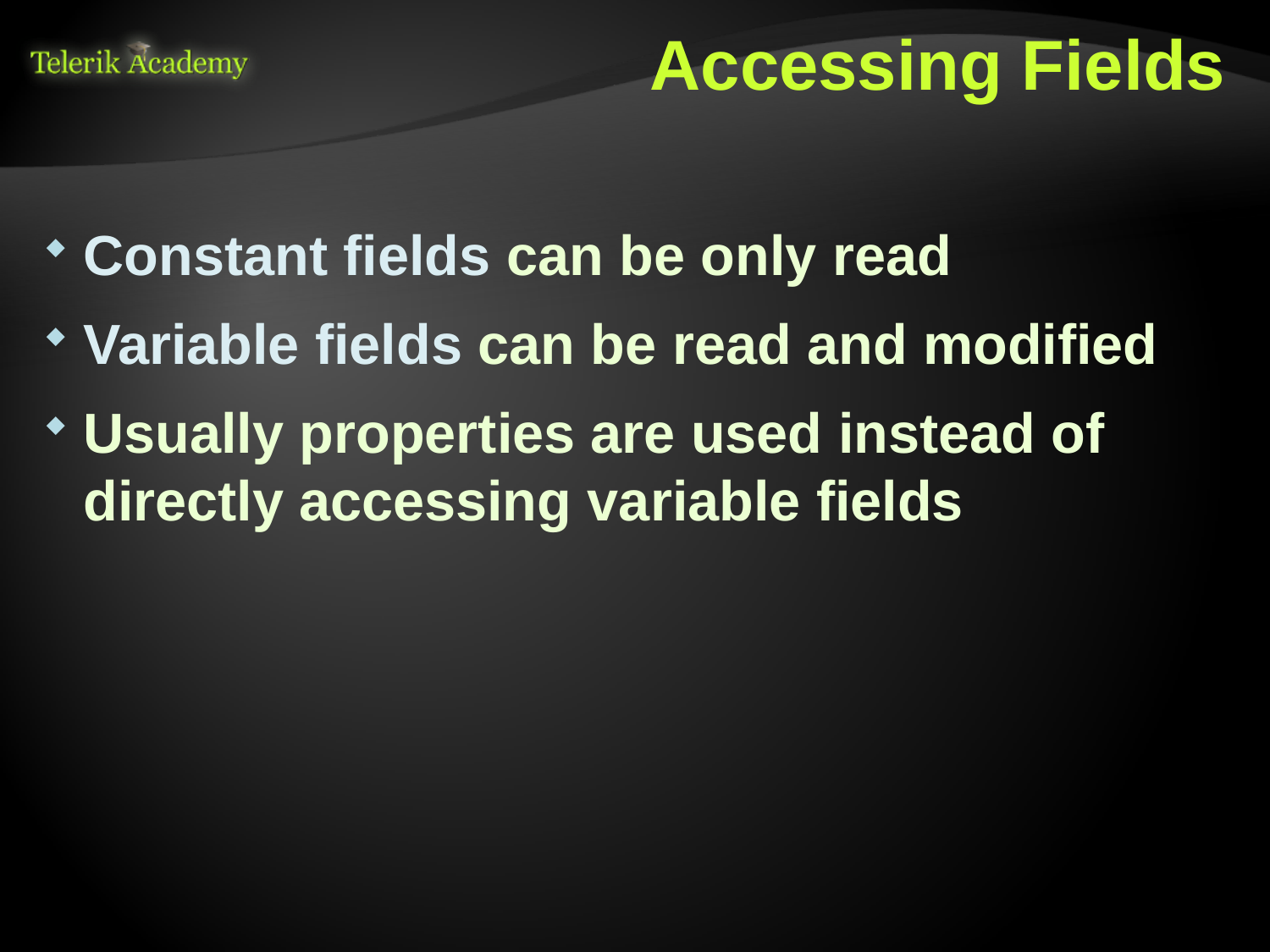

# Accessing Fields
Constant fields can be only read
Variable fields can be read and modified
Usually properties are used instead of directly accessing variable fields